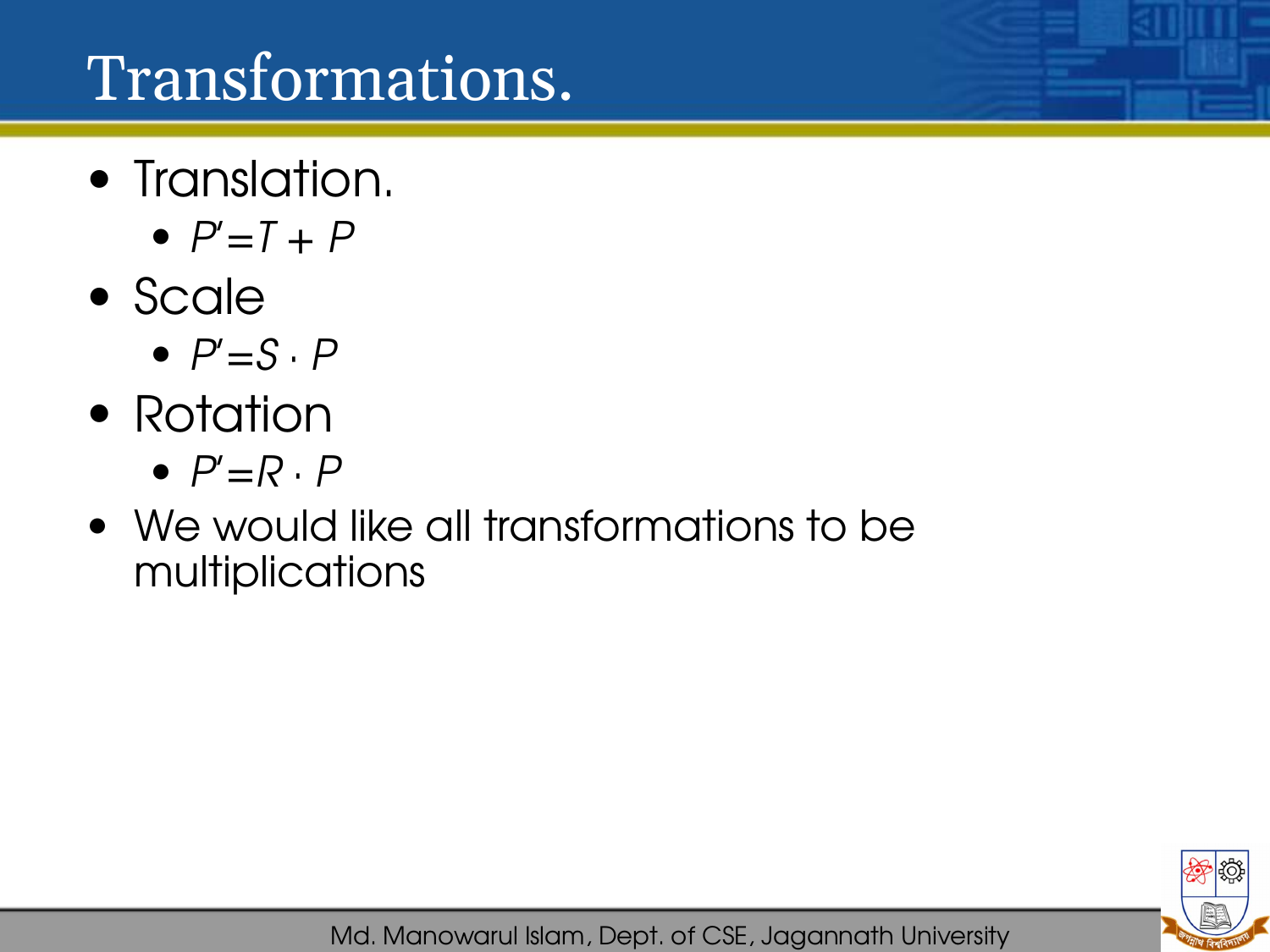

# Transformations.
Translation.
P′=T + P
Scale
P′=S ⋅ P
Rotation
P′=R ⋅ P
We would like all transformations to be multiplications